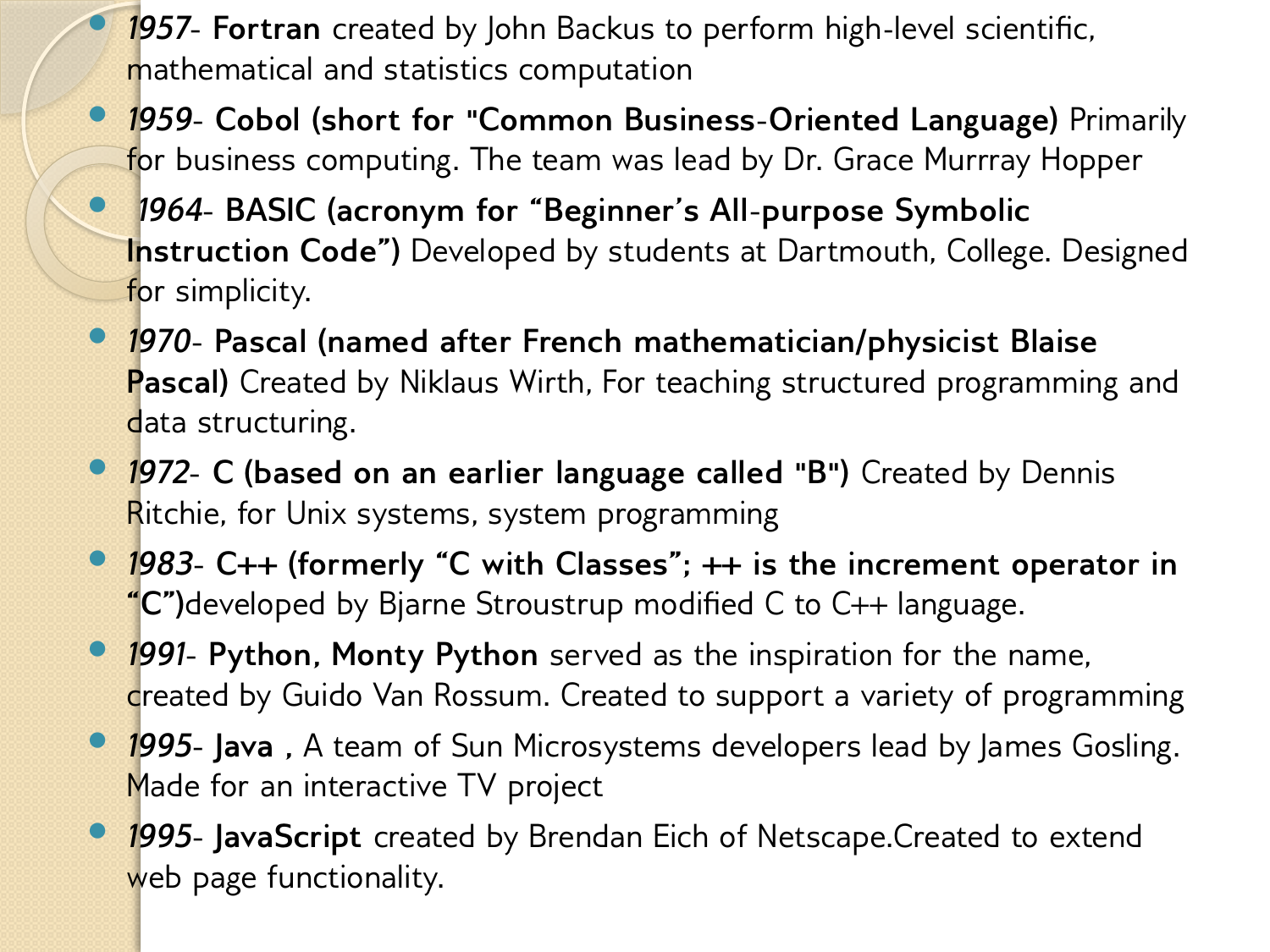

1957- Fortran created by John Backus to perform high-level scientific, mathematical and statistics computation
1959- Cobol (short for "Common Business-Oriented Language) Primarily for business computing. The team was lead by Dr. Grace Murrray Hopper
 1964- BASIC (acronym for “Beginner’s All-purpose Symbolic Instruction Code”) Developed by students at Dartmouth, College. Designed for simplicity.
1970- Pascal (named after French mathematician/physicist Blaise Pascal) Created by Niklaus Wirth, For teaching structured programming and data structuring.
1972- C (based on an earlier language called "B") Created by Dennis Ritchie, for Unix systems, system programming
1983- C++ (formerly “C with Classes”; ++ is the increment operator in “C”)developed by Bjarne Stroustrup modified C to C++ language.
1991- Python, Monty Python served as the inspiration for the name, created by Guido Van Rossum. Created to support a variety of programming
1995- Java , A team of Sun Microsystems developers lead by James Gosling. Made for an interactive TV project
1995- JavaScript created by Brendan Eich of Netscape.Created to extend web page functionality.

#